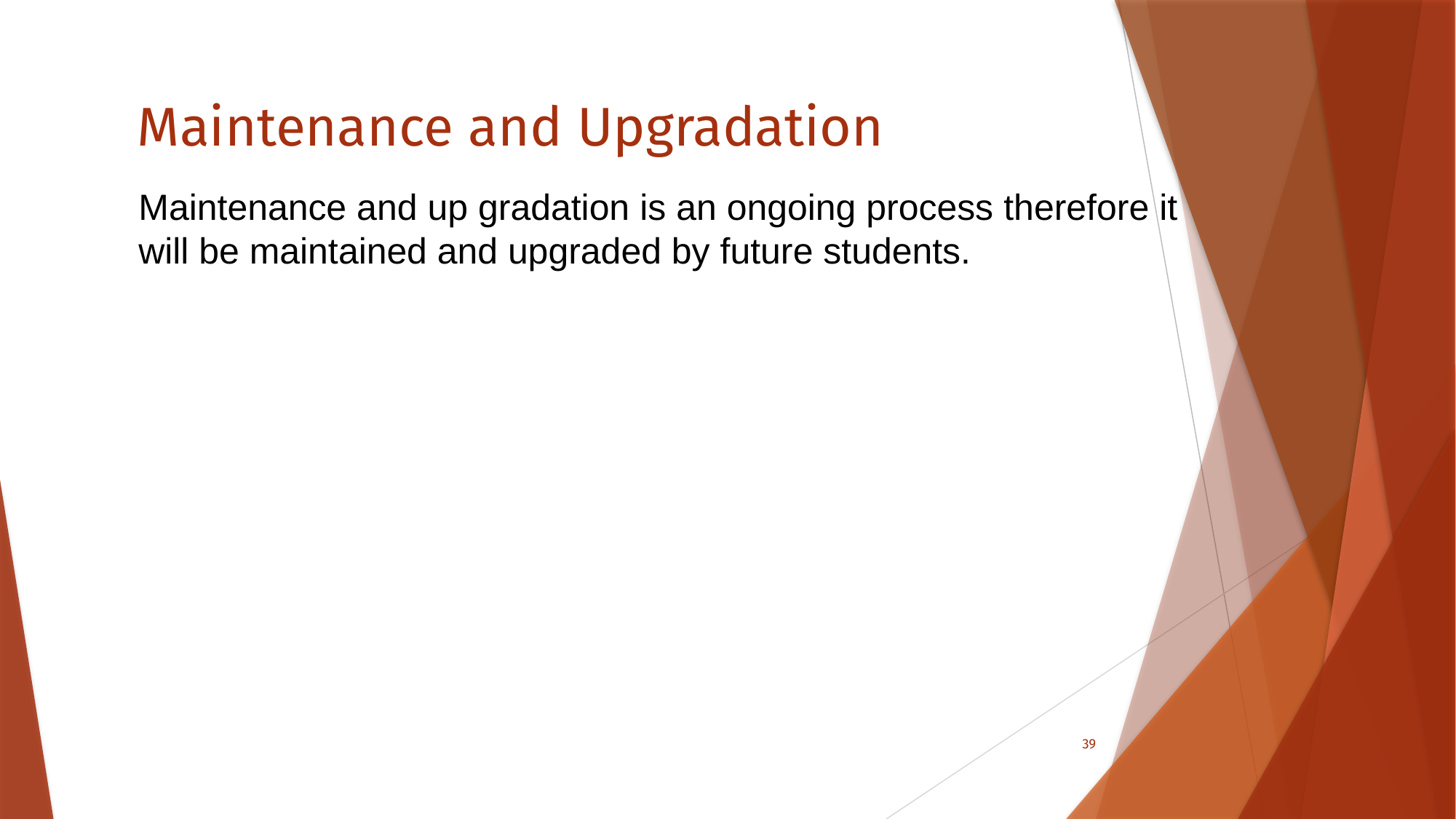

# Maintenance and Upgradation
Maintenance and up gradation is an ongoing process therefore it will be maintained and upgraded by future students.
39